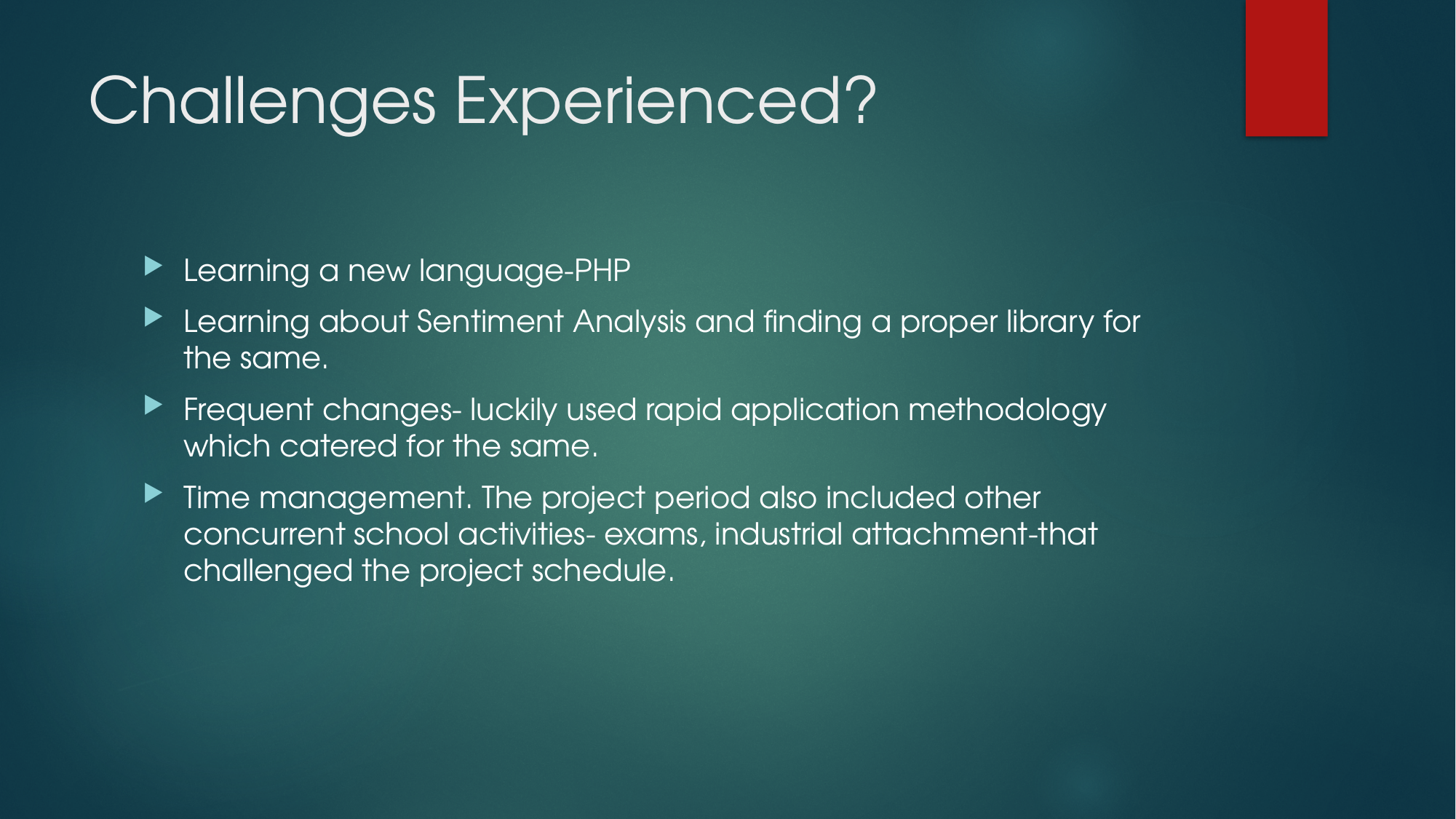

# Challenges Experienced?
Learning a new language-PHP
Learning about Sentiment Analysis and finding a proper library for the same.
Frequent changes- luckily used rapid application methodology which catered for the same.
Time management. The project period also included other concurrent school activities- exams, industrial attachment-that challenged the project schedule.